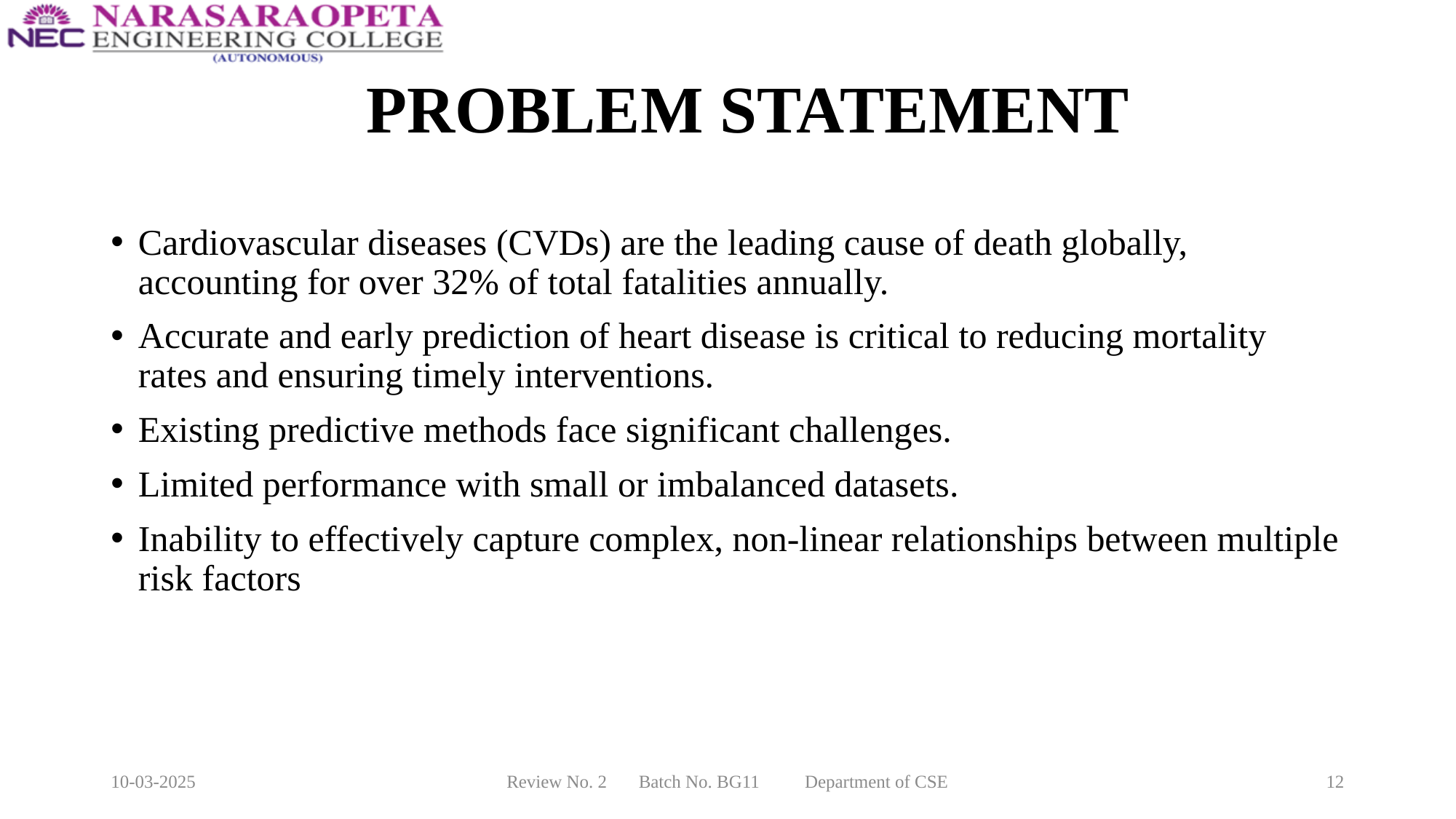

PROBLEM STATEMENT
Cardiovascular diseases (CVDs) are the leading cause of death globally, accounting for over 32% of total fatalities annually.
Accurate and early prediction of heart disease is critical to reducing mortality rates and ensuring timely interventions.
Existing predictive methods face significant challenges.
Limited performance with small or imbalanced datasets.
Inability to effectively capture complex, non-linear relationships between multiple risk factors

10-03-2025
Review No. 2       Batch No. BG11          Department of CSE
12